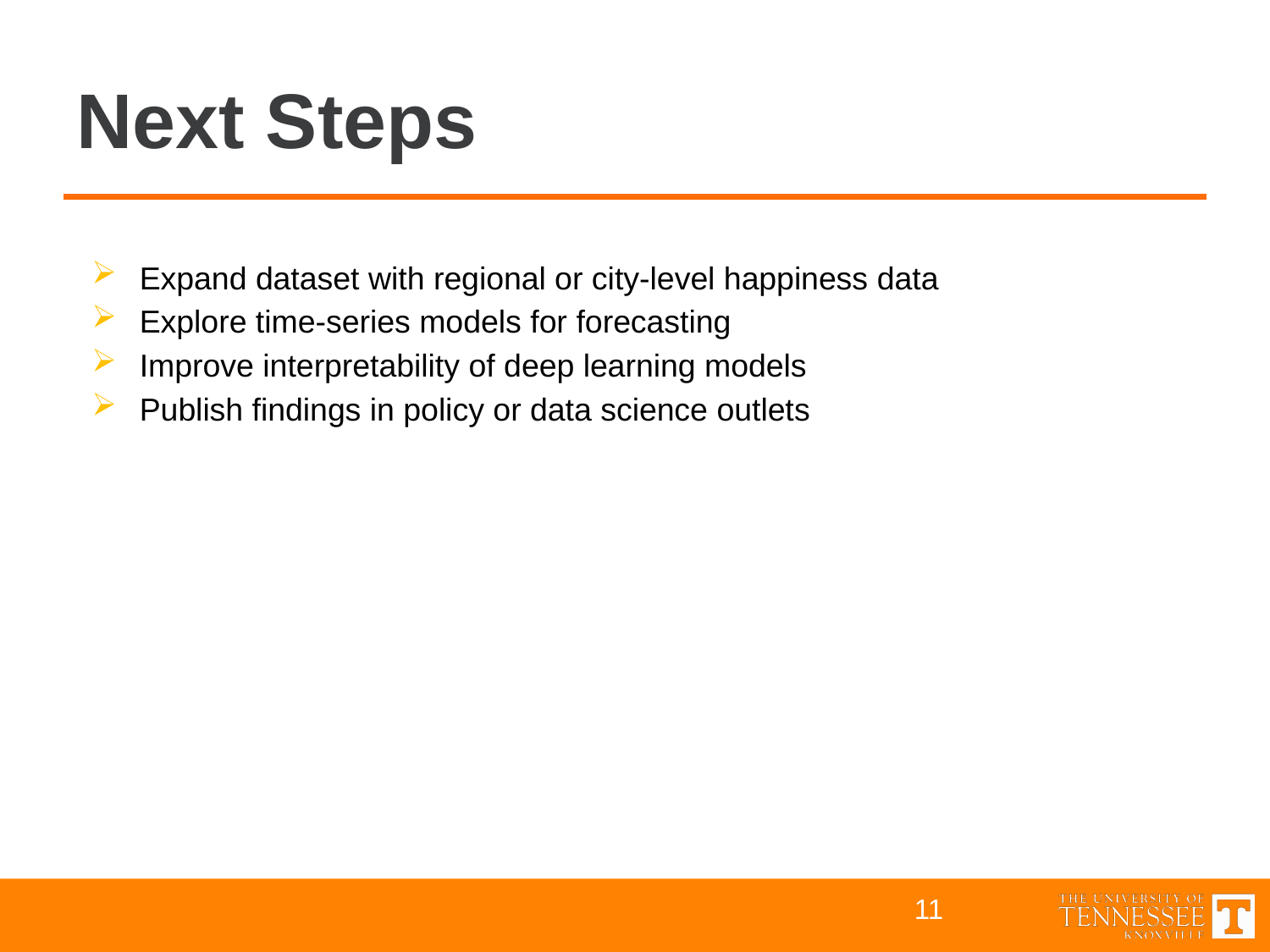

# Next Steps
Expand dataset with regional or city-level happiness data
Explore time-series models for forecasting
Improve interpretability of deep learning models
Publish findings in policy or data science outlets
11